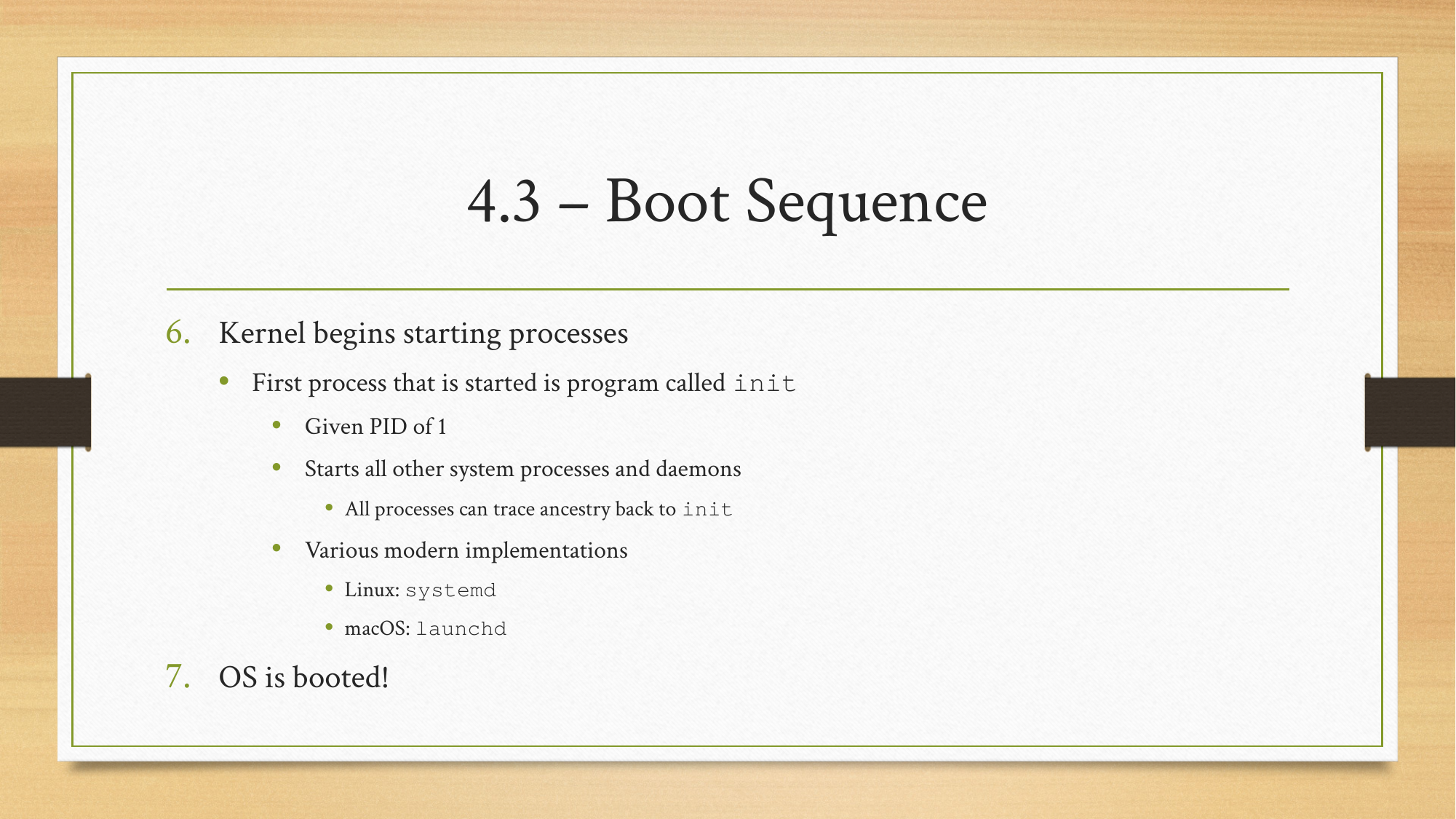

# 4.3 – Boot Sequence
Kernel begins starting processes
First process that is started is program called init
Given PID of 1
Starts all other system processes and daemons
All processes can trace ancestry back to init
Various modern implementations
Linux: systemd
macOS: launchd
OS is booted!